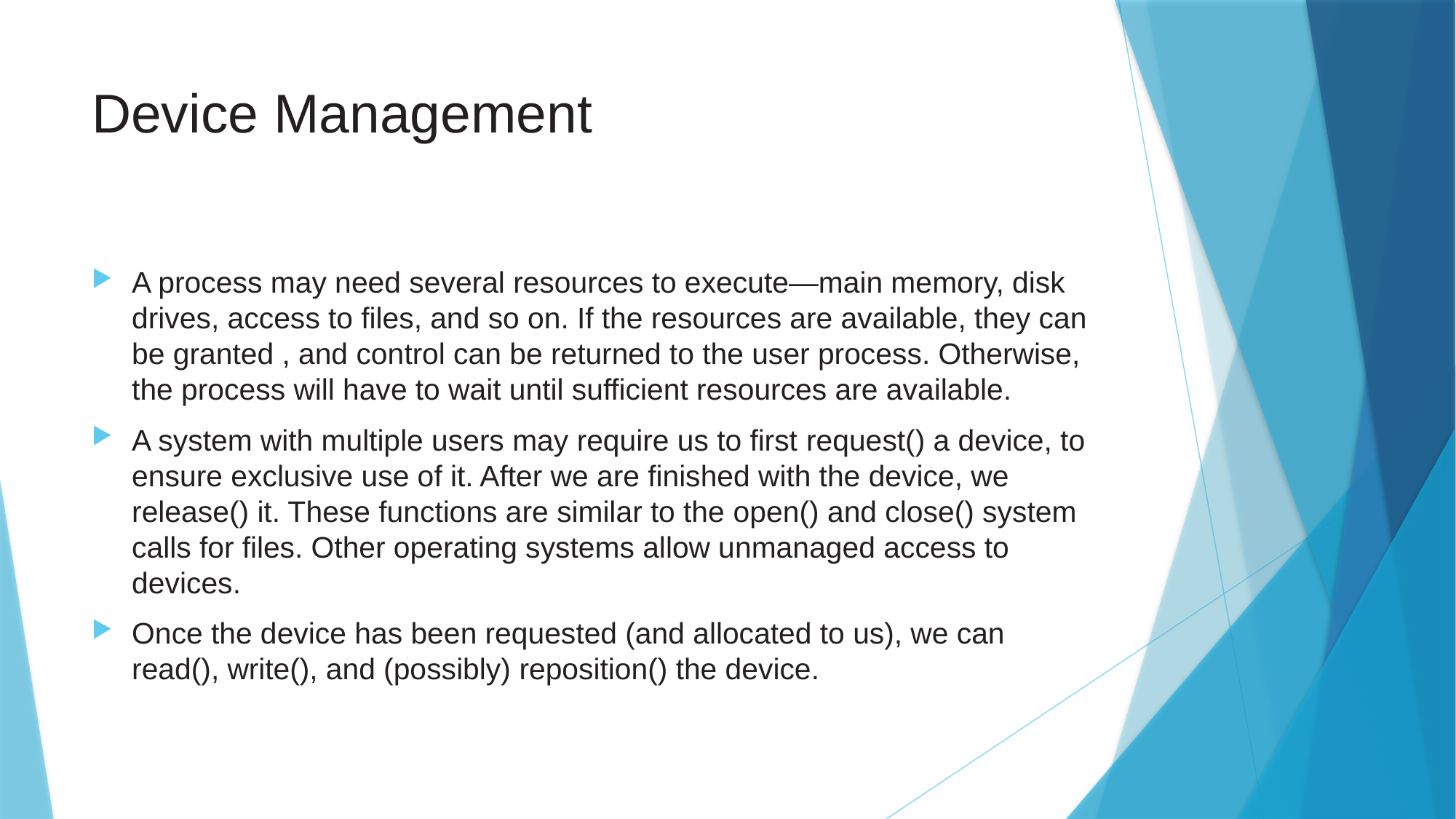

# Device Management
A process may need several resources to execute—main memory, disk drives, access to files, and so on. If the resources are available, they can be granted , and control can be returned to the user process. Otherwise, the process will have to wait until sufficient resources are available.
A system with multiple users may require us to first request() a device, to ensure exclusive use of it. After we are finished with the device, we release() it. These functions are similar to the open() and close() system calls for files. Other operating systems allow unmanaged access to devices.
Once the device has been requested (and allocated to us), we can read(), write(), and (possibly) reposition() the device.